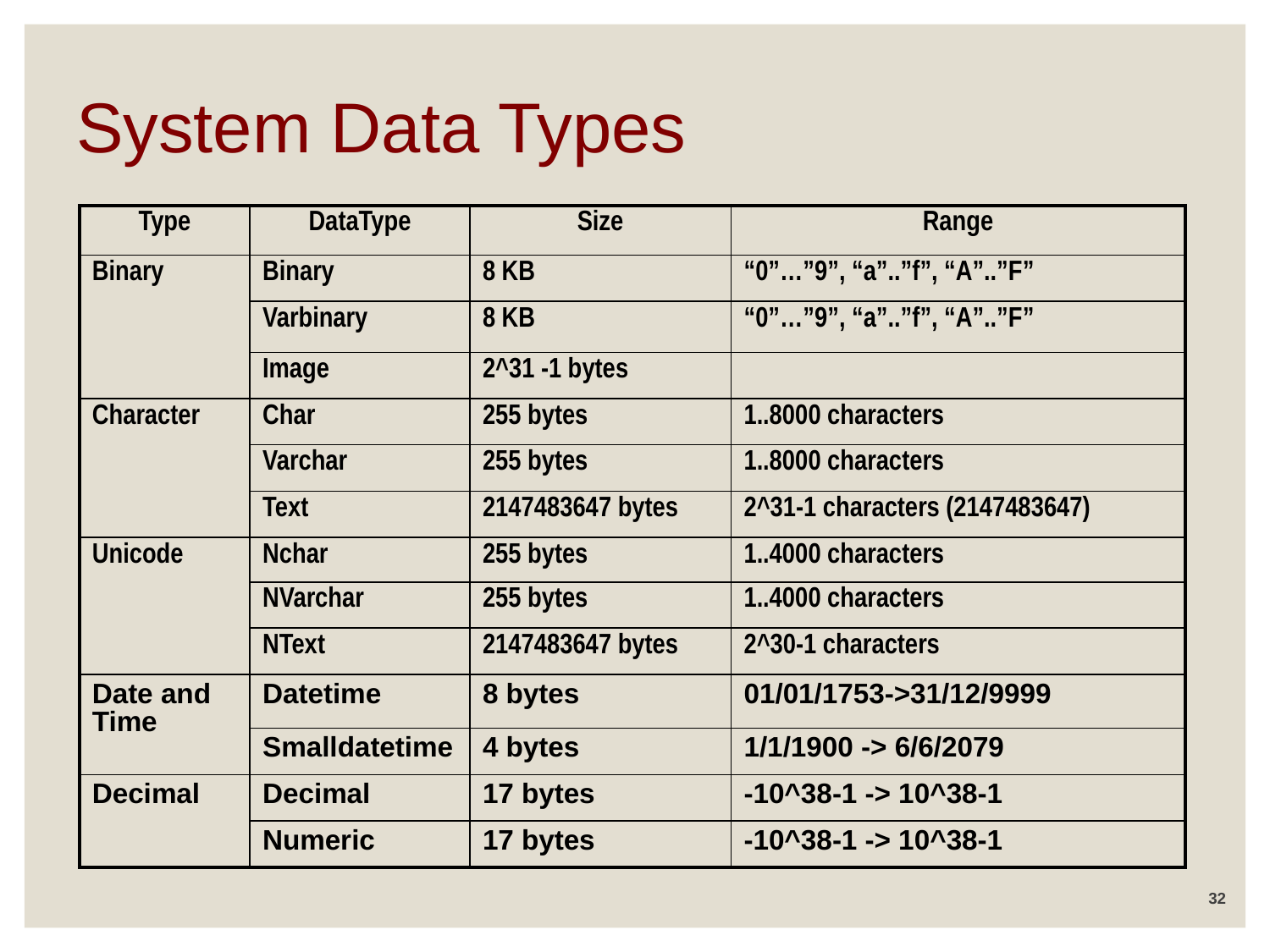

# System Data Types
| Type | DataType | Size | Range |
| --- | --- | --- | --- |
| Binary | Binary | 8 KB | “0”…”9”, “a”..”f”, “A”..”F” |
|  | Varbinary | 8 KB | “0”…”9”, “a”..”f”, “A”..”F” |
|  | Image | 2^31 -1 bytes |  |
| Character | Char | 255 bytes | 1..8000 characters |
|  | Varchar | 255 bytes | 1..8000 characters |
|  | Text | 2147483647 bytes | 2^31-1 characters (2147483647) |
| Unicode | Nchar | 255 bytes | 1..4000 characters |
|  | NVarchar | 255 bytes | 1..4000 characters |
|  | NText | 2147483647 bytes | 2^30-1 characters |
| Date and Time | Datetime | 8 bytes | 01/01/1753->31/12/9999 |
|  | Smalldatetime | 4 bytes | 1/1/1900 -> 6/6/2079 |
| Decimal | Decimal | 17 bytes | -10^38-1 -> 10^38-1 |
|  | Numeric | 17 bytes | -10^38-1 -> 10^38-1 |
32